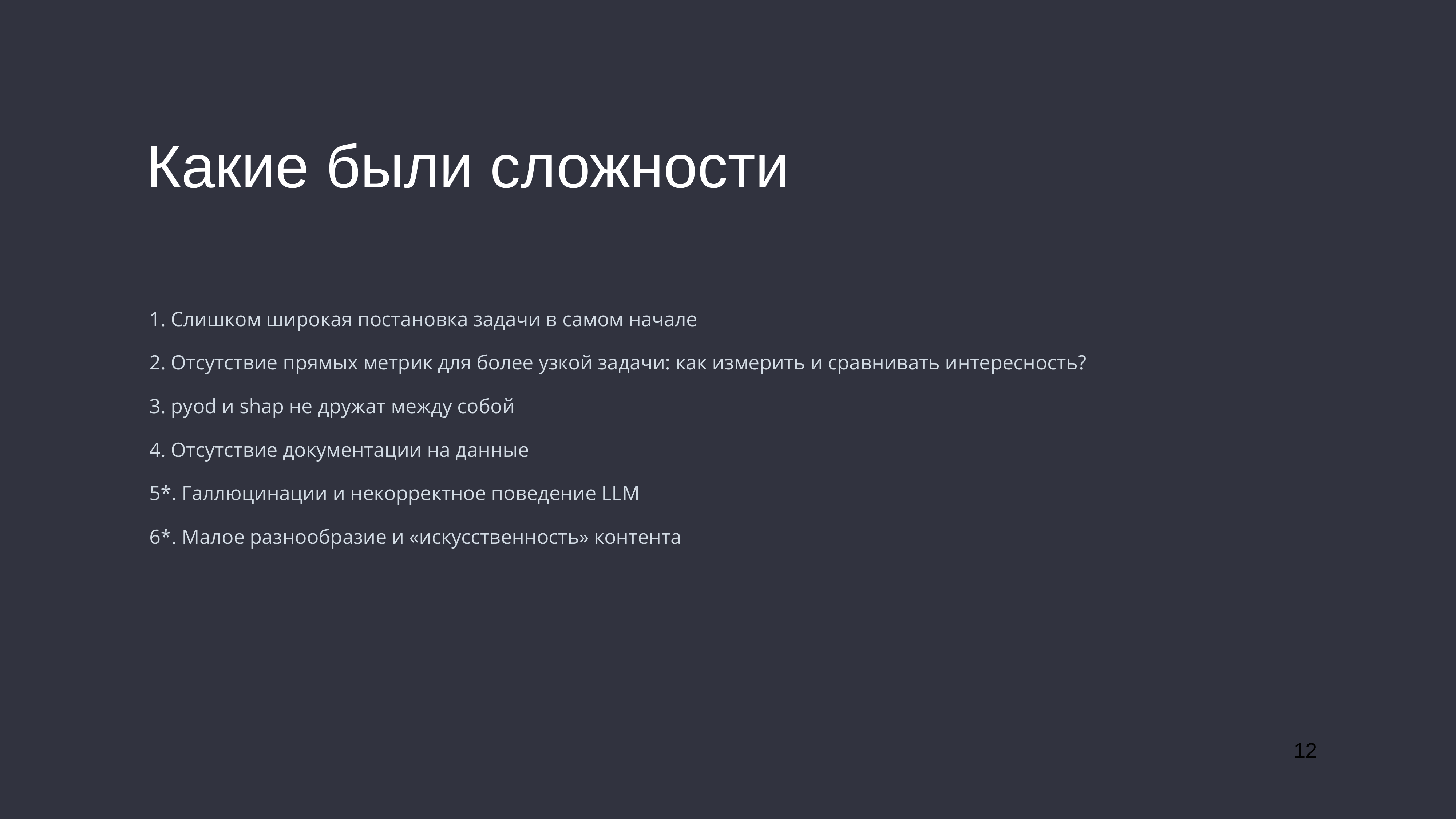

Какие были сложности
1. Слишком широкая постановка задачи в самом начале
2. Отсутствие прямых метрик для более узкой задачи: как измерить и сравнивать интересность?
3. pyod и shap не дружат между собой
4. Отсутствие документации на данные
5*. Галлюцинации и некорректное поведение LLM
6*. Малое разнообразие и «искусственность» контента
12